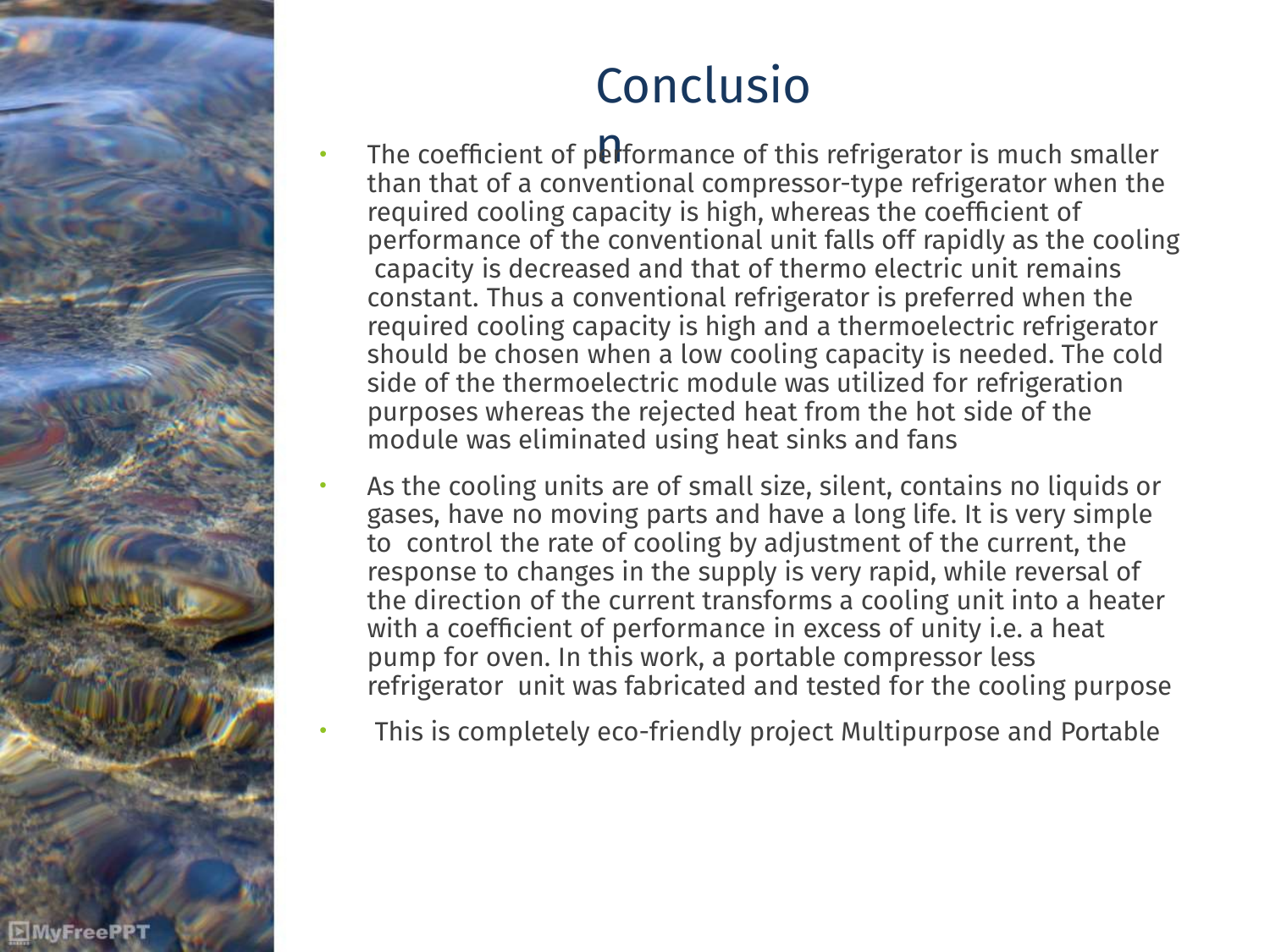

# Conclusion
The coefficient of performance of this refrigerator is much smaller  than that of a conventional compressor-type refrigerator when the  required cooling capacity is high, whereas the coefficient of  performance of the conventional unit falls off rapidly as the cooling  capacity is decreased and that of thermo electric unit remains  constant. Thus a conventional refrigerator is preferred when the  required cooling capacity is high and a thermoelectric refrigerator  should be chosen when a low cooling capacity is needed. The cold  side of the thermoelectric module was utilized for refrigeration  purposes whereas the rejected heat from the hot side of the  module was eliminated using heat sinks and fans
As the cooling units are of small size, silent, contains no liquids or  gases, have no moving parts and have a long life. It is very simple to  control the rate of cooling by adjustment of the current, the  response to changes in the supply is very rapid, while reversal of  the direction of the current transforms a cooling unit into a heater  with a coefficient of performance in excess of unity i.e. a heat  pump for oven. In this work, a portable compressor less refrigerator  unit was fabricated and tested for the cooling purpose
This is completely eco-friendly project Multipurpose and Portable